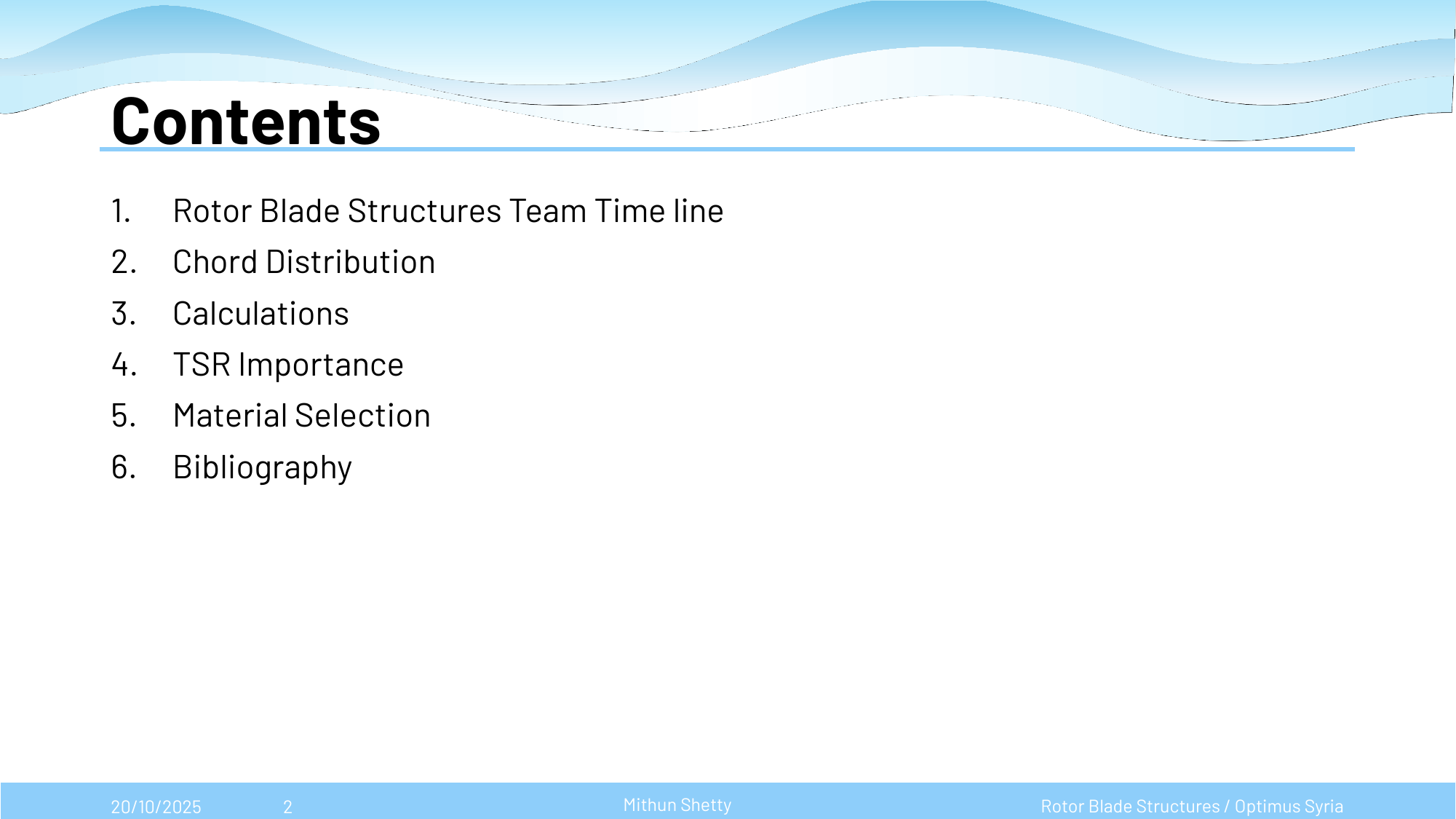

# Contents
Rotor Blade Structures Team Time line
Chord Distribution
Calculations
TSR Importance
Material Selection
Bibliography
Mithun Shetty
Rotor Blade Structures / Optimus Syria
20/10/2025
2